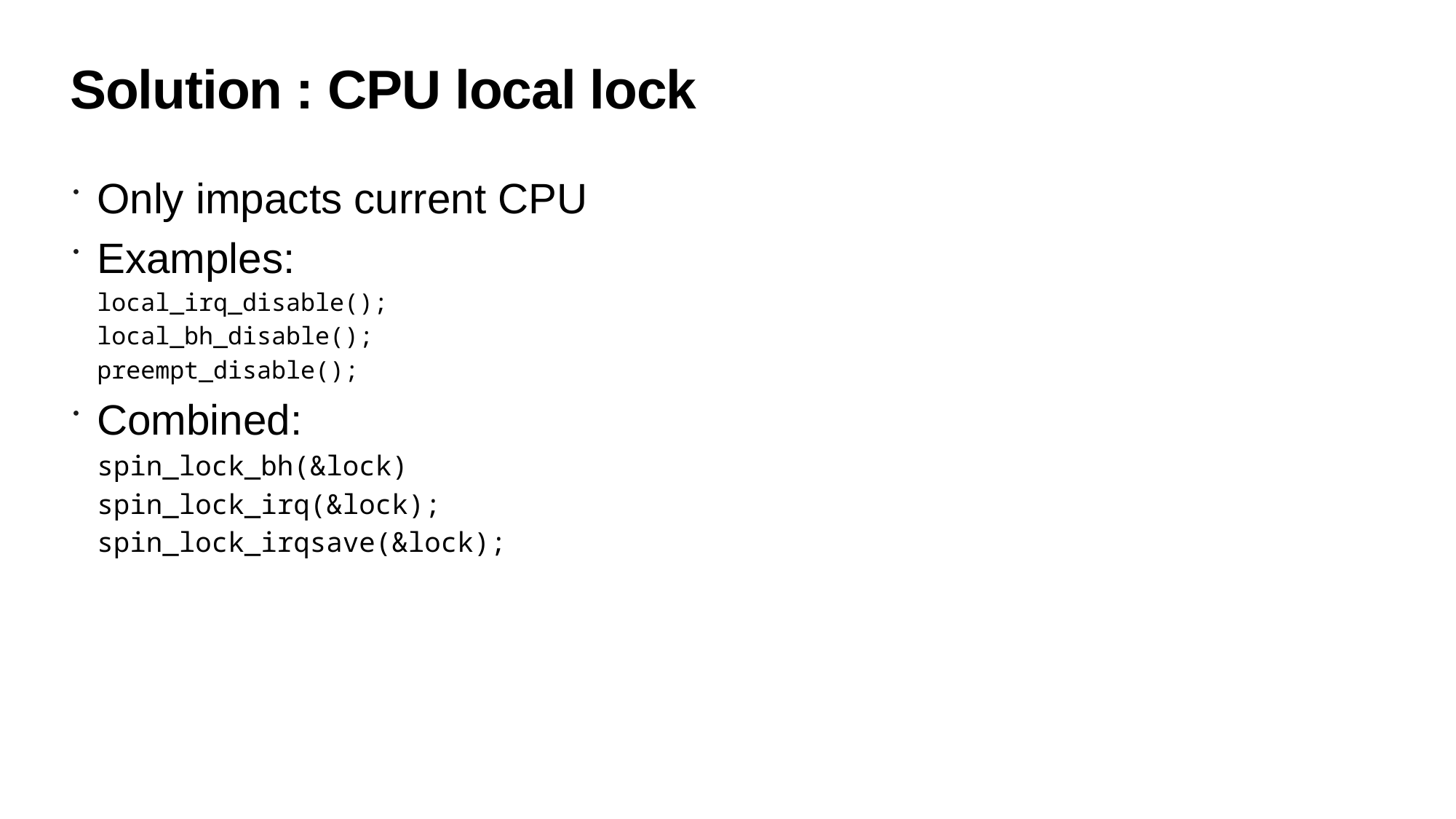

Solution : CPU local lock
Only impacts current CPU
Examples:
local_irq_disable();
local_bh_disable();
preempt_disable();
Combined:
spin_lock_bh(&lock)
spin_lock_irq(&lock);
spin_lock_irqsave(&lock);